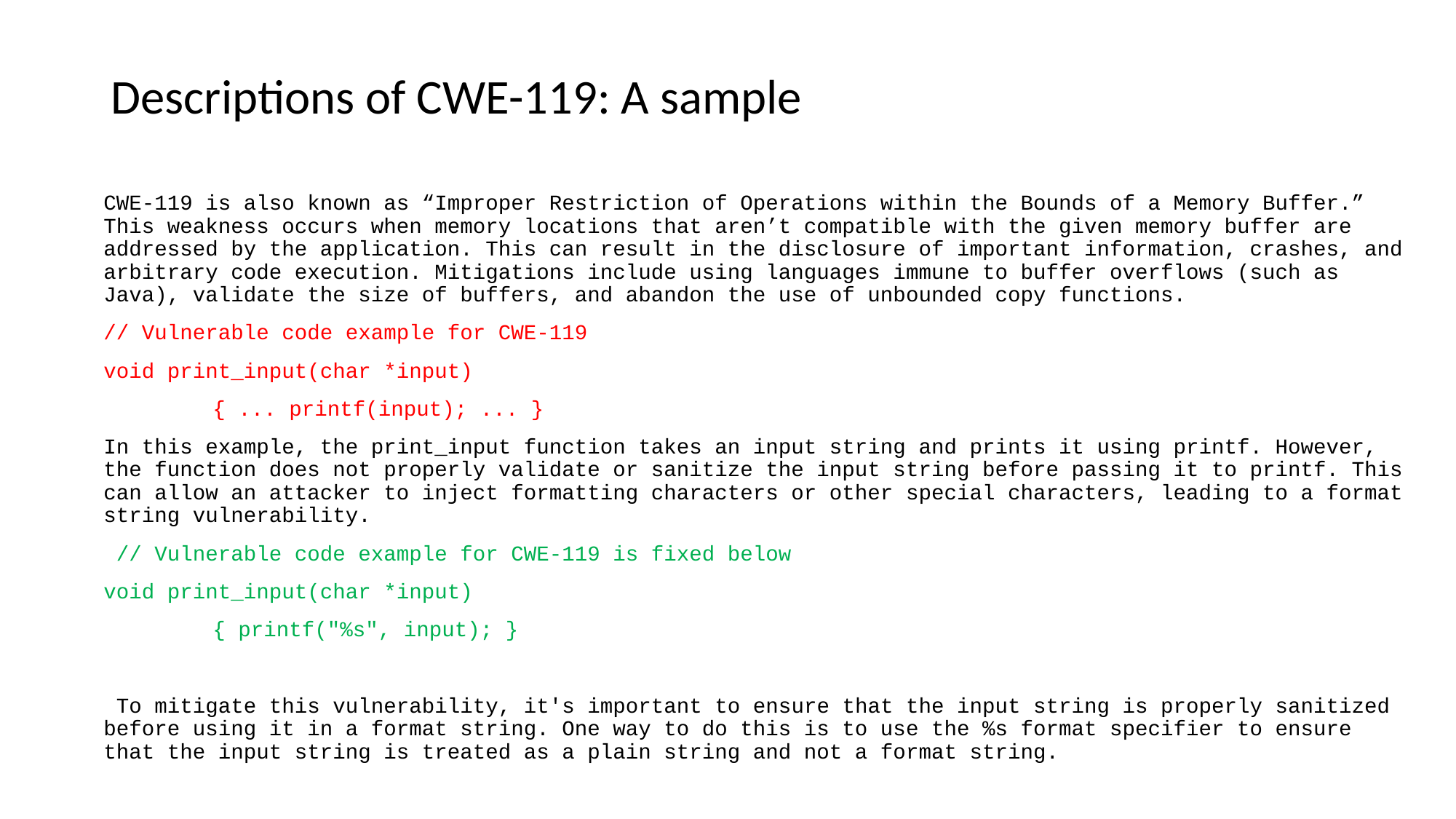

# Descriptions of CWE-119: A sample
CWE-119 is also known as “Improper Restriction of Operations within the Bounds of a Memory Buffer.” This weakness occurs when memory locations that aren’t compatible with the given memory buffer are addressed by the application. This can result in the disclosure of important information, crashes, and arbitrary code execution. Mitigations include using languages immune to buffer overflows (such as Java), validate the size of buffers, and abandon the use of unbounded copy functions.
// Vulnerable code example for CWE-119
void print_input(char *input)
	{ ... printf(input); ... }
In this example, the print_input function takes an input string and prints it using printf. However, the function does not properly validate or sanitize the input string before passing it to printf. This can allow an attacker to inject formatting characters or other special characters, leading to a format string vulnerability.
 // Vulnerable code example for CWE-119 is fixed below
void print_input(char *input)
	{ printf("%s", input); }

 To mitigate this vulnerability, it's important to ensure that the input string is properly sanitized before using it in a format string. One way to do this is to use the %s format specifier to ensure that the input string is treated as a plain string and not a format string.